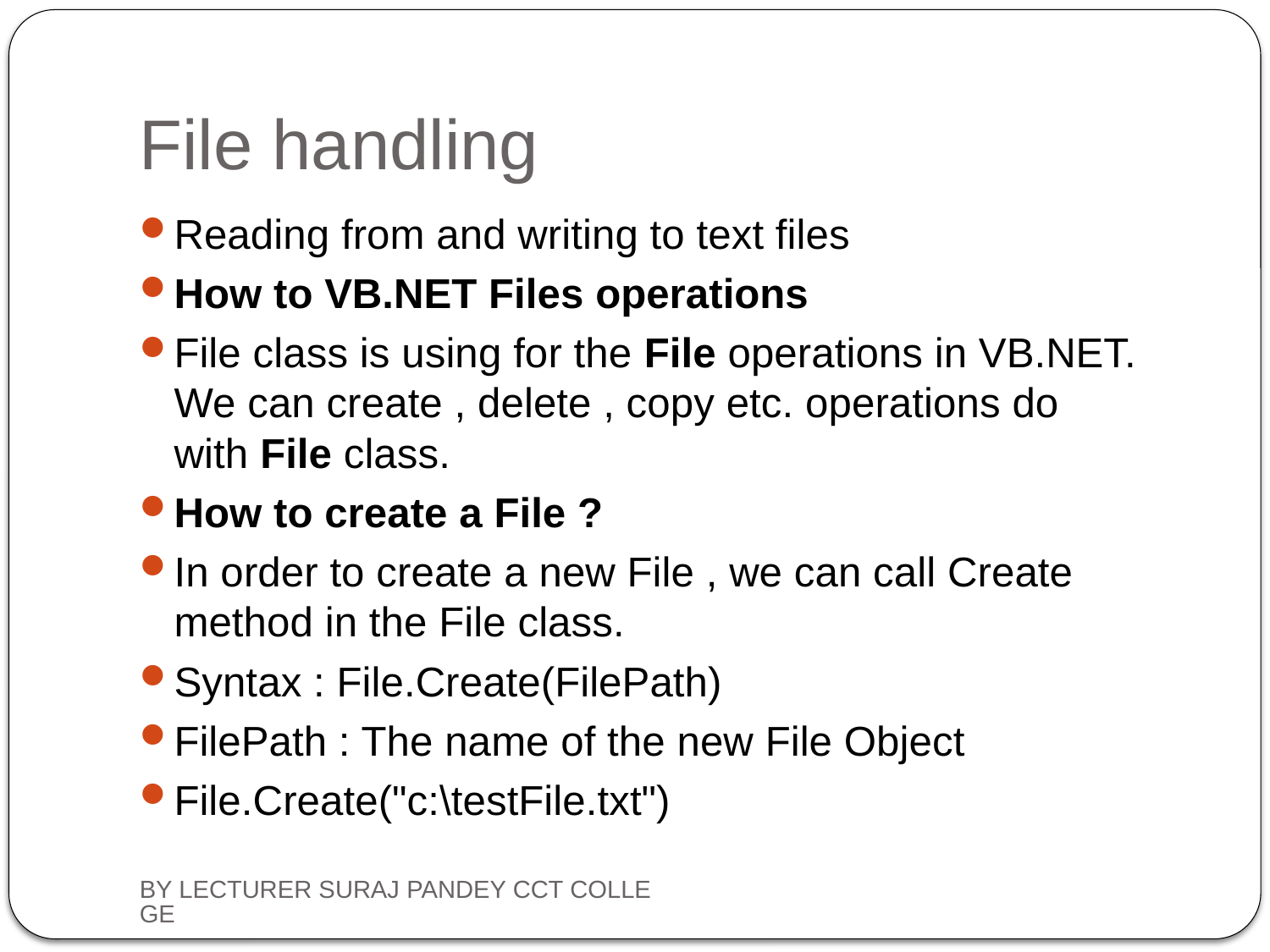

# File handling
Reading from and writing to text files
How to VB.NET Files operations
File class is using for the File operations in VB.NET. We can create , delete , copy etc. operations do with File class.
How to create a File ?
In order to create a new File , we can call Create method in the File class.
Syntax : File.Create(FilePath)
FilePath : The name of the new File Object
File.Create("c:\testFile.txt")

BY LECTURER SURAJ PANDEY CCT COLLEGE